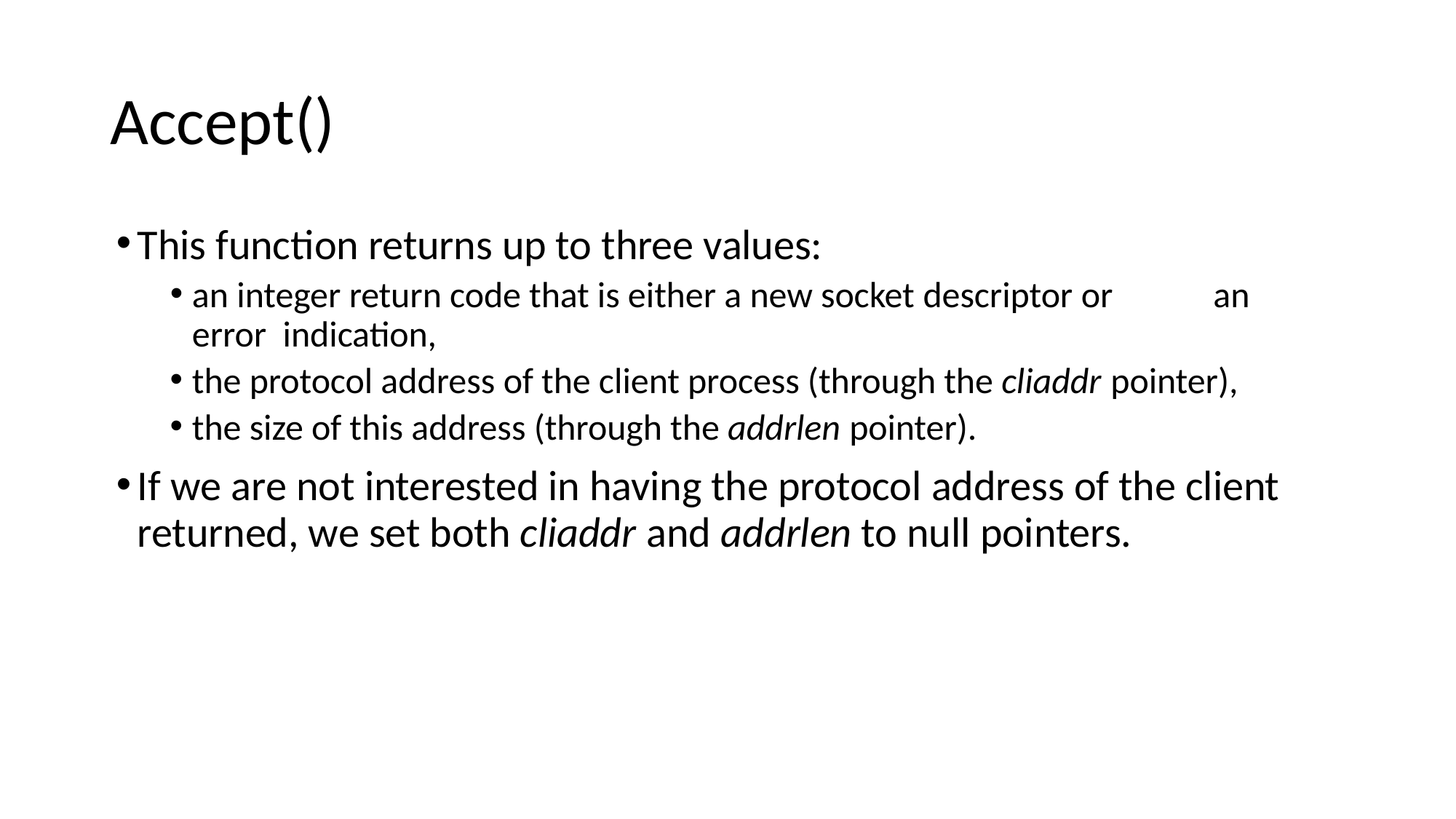

# Accept()
This function returns up to three values:
an integer return code that is either a new socket descriptor or	an error  indication,
the protocol address of the client process (through the cliaddr pointer),
the size of this address (through the addrlen pointer).
If we are not interested in having the protocol address of the client  returned, we set both cliaddr and addrlen to null pointers.